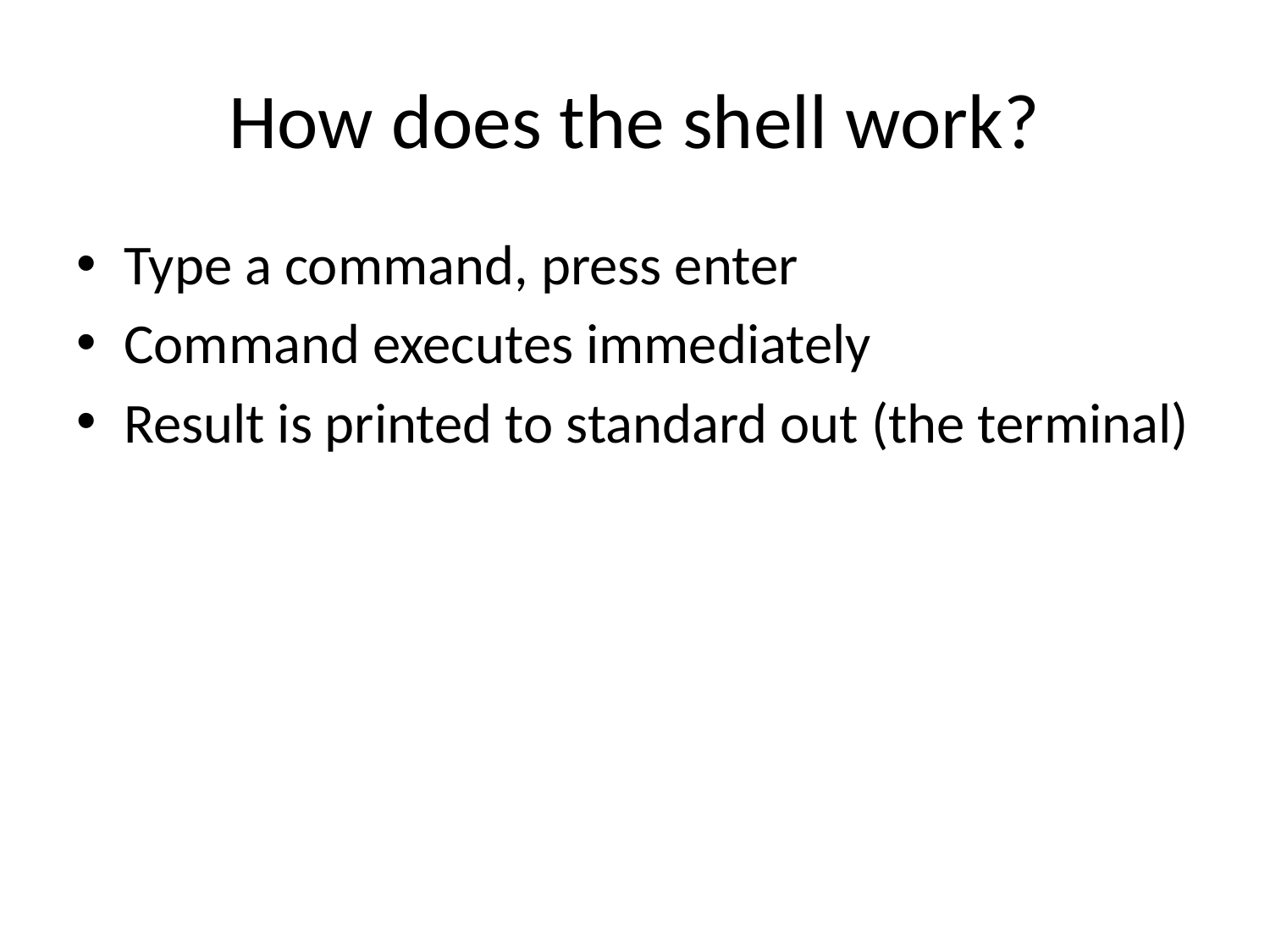

# How does the shell work?
Type a command, press enter
Command executes immediately
Result is printed to standard out (the terminal)